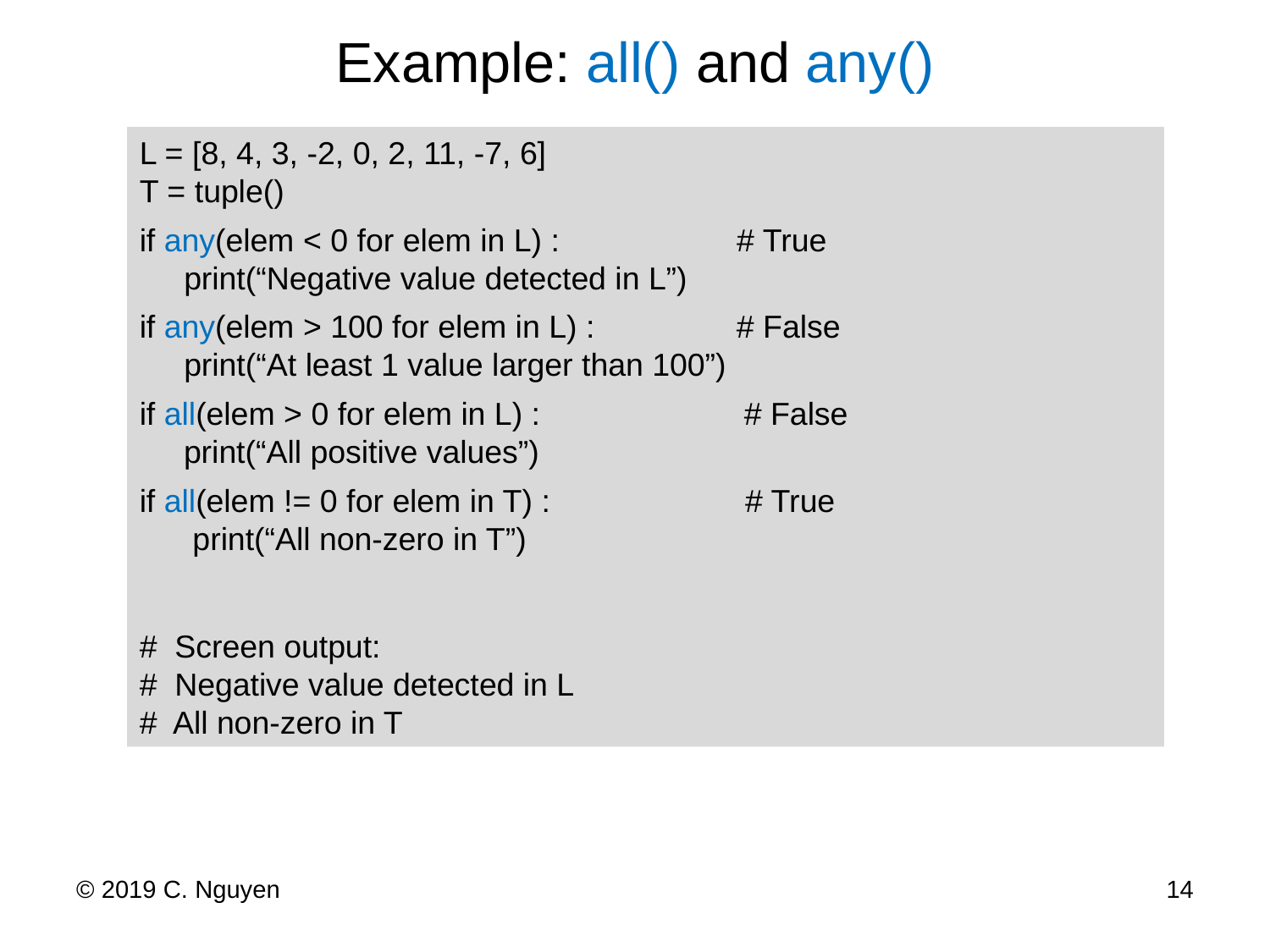

# Example: all() and any()

L = [8, 4, 3, -2, 0, 2, 11, -7, 6]
T = tuple()
if any(elem < 0 for elem in L) :                    # True
     print(“Negative value detected in L”)
if any(elem > 100 for elem in L) :                # False
     print(“At least 1 value larger than 100”)
if all(elem > 0 for elem in L) :                       # False
     print(“All positive values”)
if all(elem != 0 for elem in T) :                      # True
      print(“All non-zero in T”)

#  Screen output:
#  Negative value detected in L
#  All non-zero in T
© 2019 C. Nguyen
14